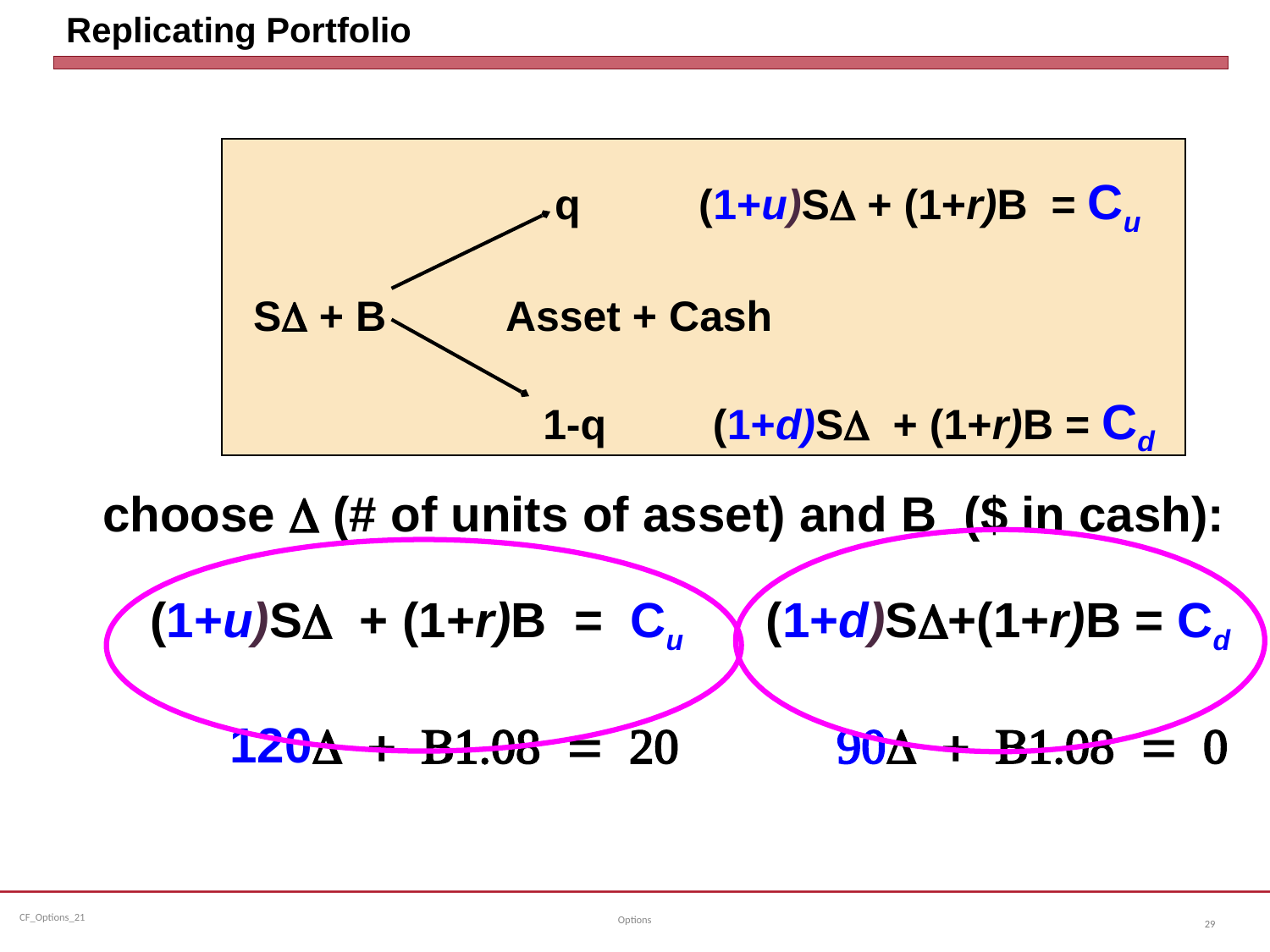

# Replicating Portfolio

			      q          (1+u)SΔ + (1+r)B  = Cu

          	  SΔ + B	  Asset + Cash

                        	     1-q         (1+d)SΔ  + (1+r)B = Cd

choose Δ (# of units of asset) and B  ($ in cash):

    (1+u)SΔ  + (1+r)B  =  Cu      (1+d)SΔ+(1+r)B = Cd

	120Δ + Β1.08 = 20	    90Δ + Β1.08 = 0

Options
29